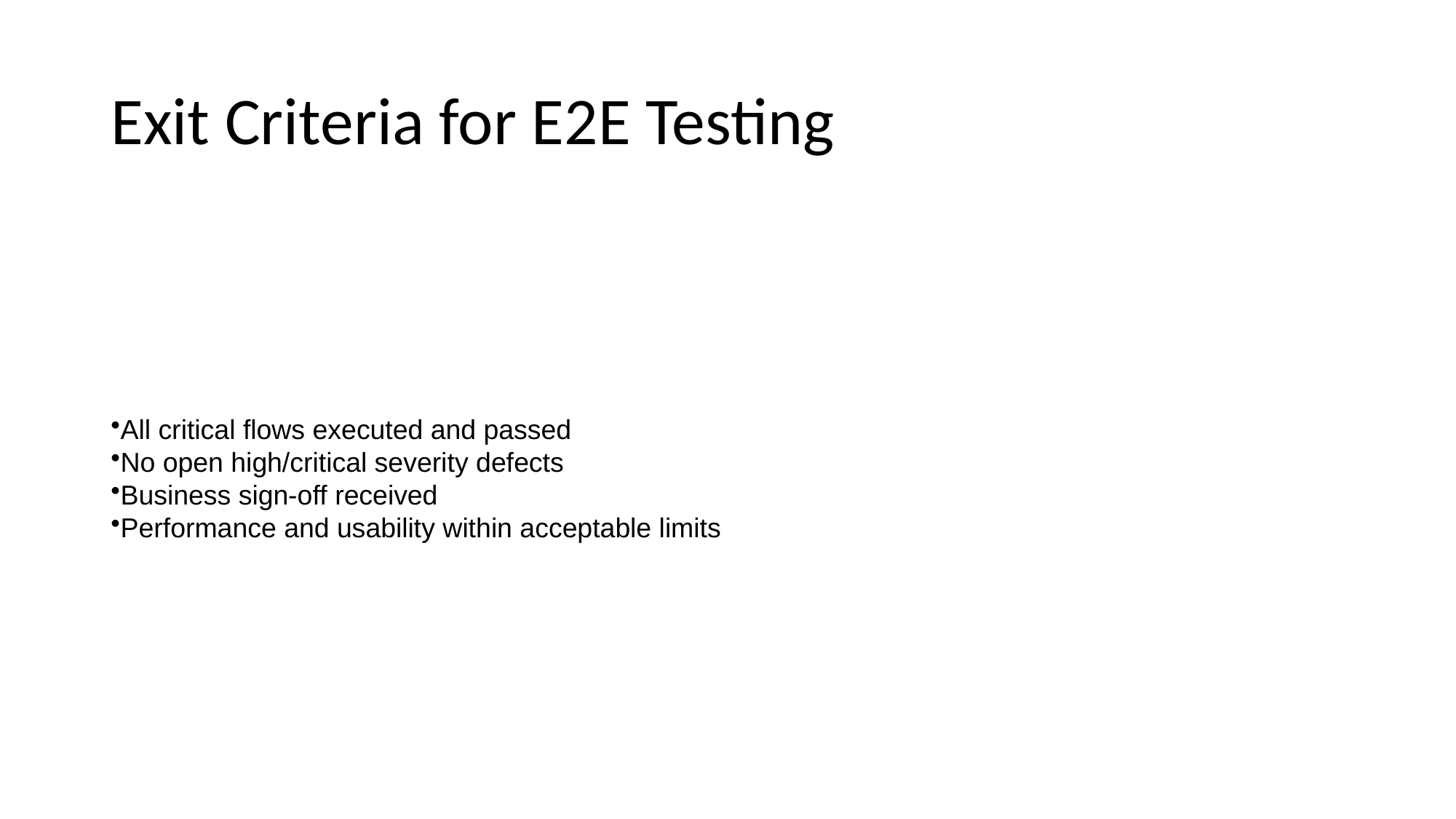

# Exit Criteria for E2E Testing
All critical flows executed and passed
No open high/critical severity defects
Business sign-off received
Performance and usability within acceptable limits